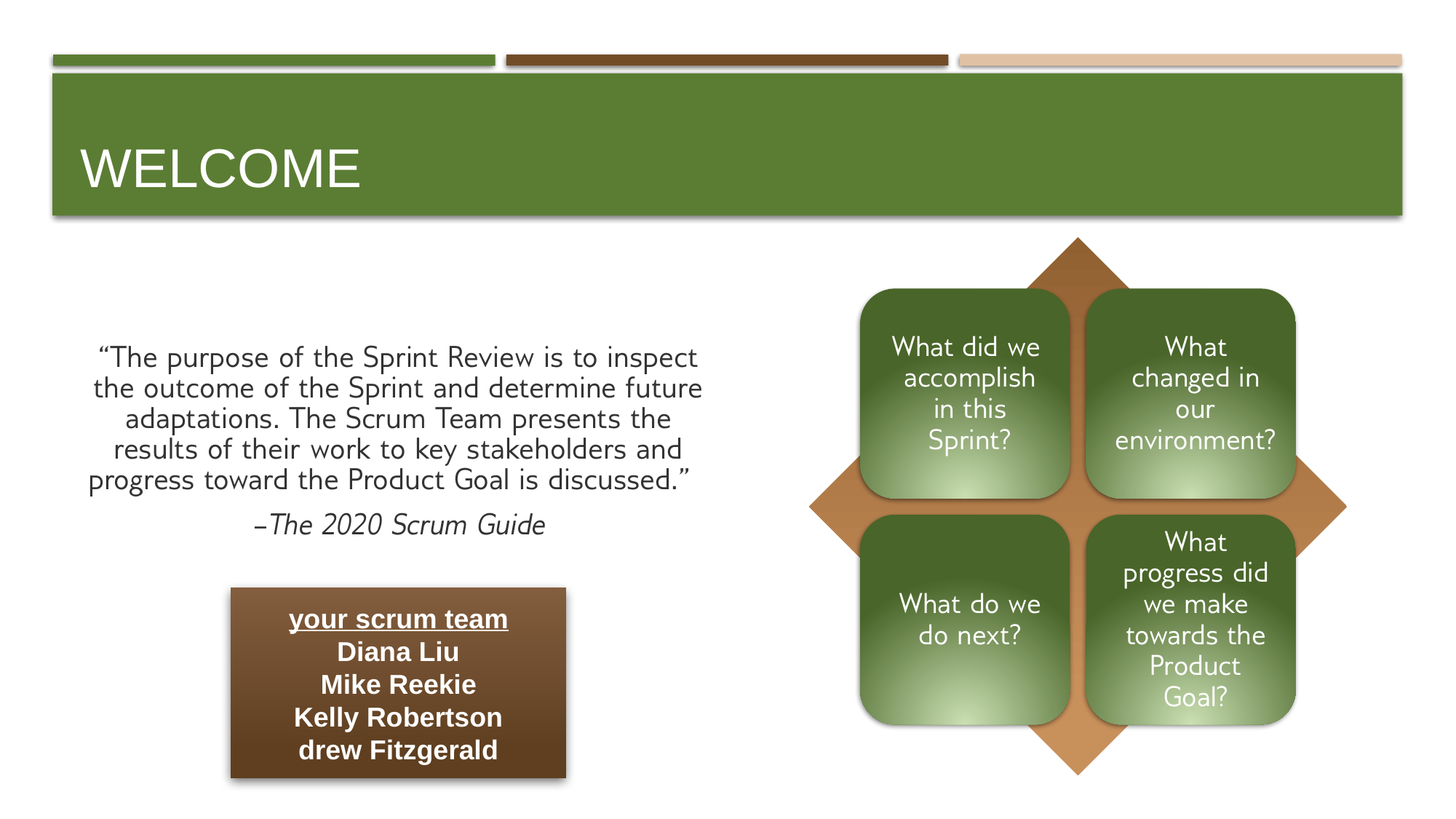

# WELCOME
What did we  accomplish in this Sprint?
What changed in our environment?
What do we do next?
What progress did we make towards the Product Goal?
“The purpose of the Sprint Review is to inspect the outcome of the Sprint and determine future adaptations. The Scrum Team presents the results of their work to key stakeholders and progress toward the Product Goal is discussed.”
–The 2020 Scrum Guide
your scrum team
Diana Liu
Mike Reekie
Kelly Robertson
drew Fitzgerald